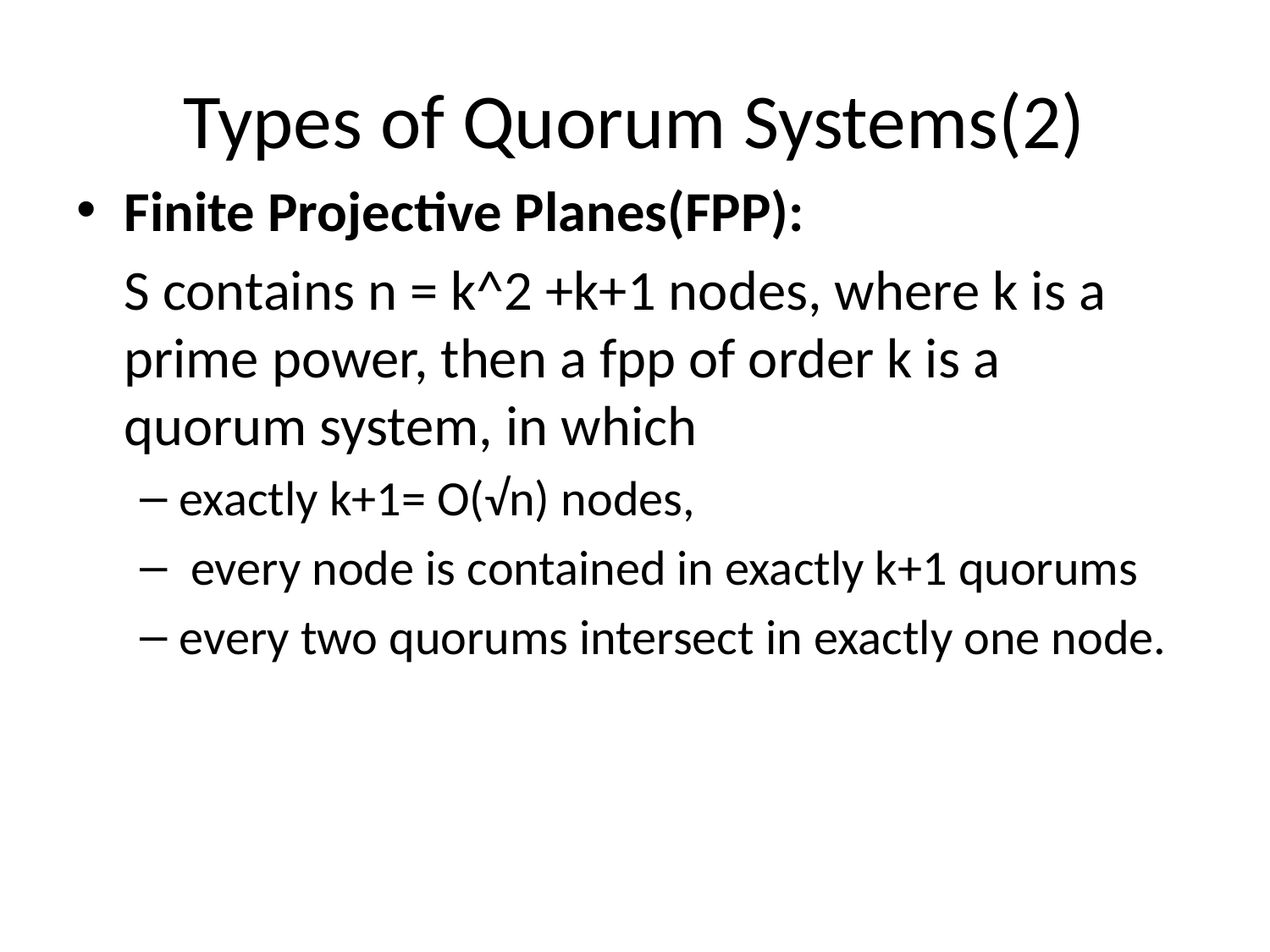

# Types of Quorum Systems(2)
Finite Projective Planes(FPP):
	S contains n = k^2 +k+1 nodes, where k is a prime power, then a fpp of order k is a quorum system, in which
exactly k+1= O(√n) nodes,
 every node is contained in exactly k+1 quorums
every two quorums intersect in exactly one node.